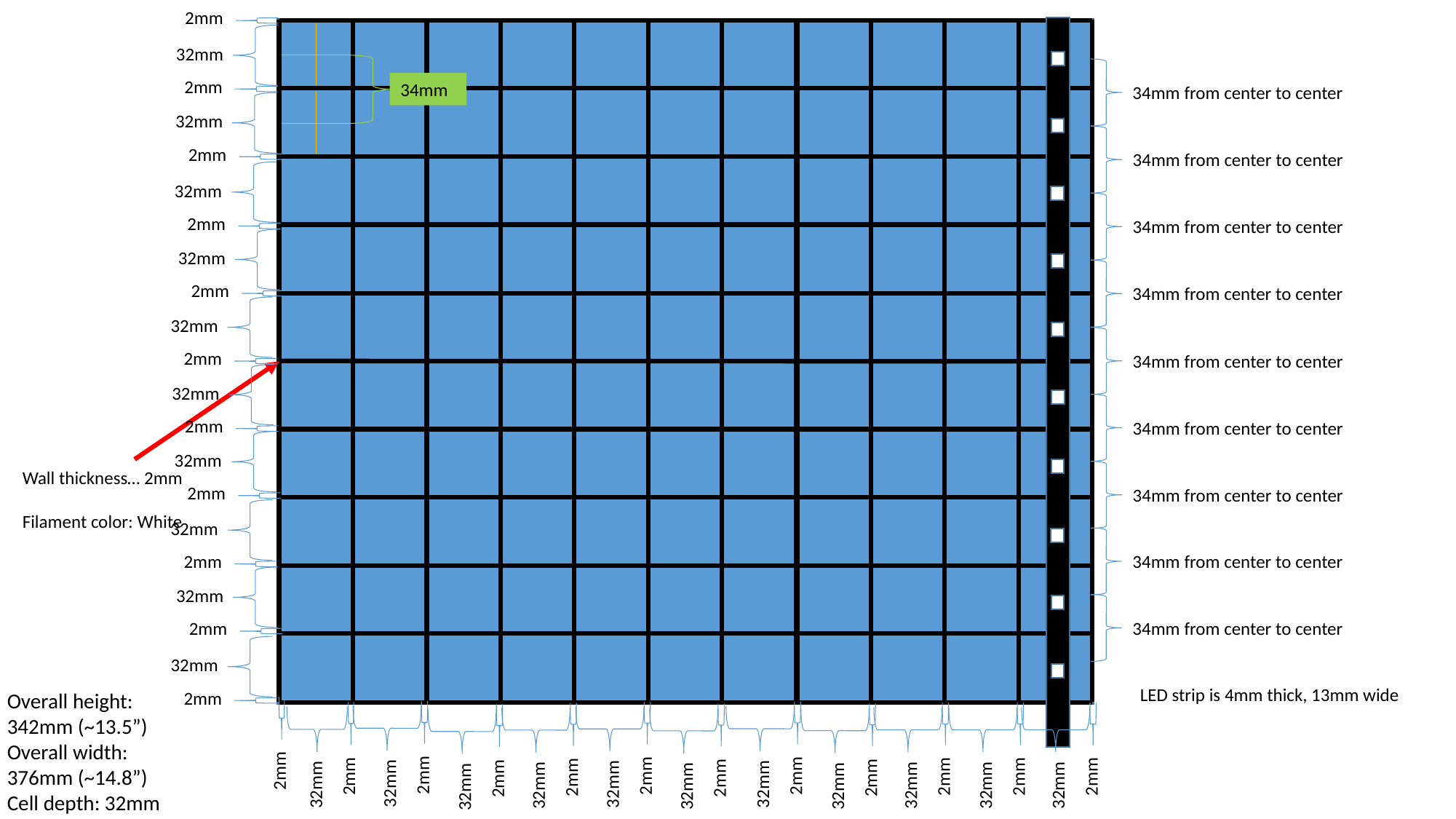

2mm

32mm

2mm
34mm
34mm from center to center

32mm

2mm
34mm from center to center

32mm

2mm
34mm from center to center

32mm

2mm
34mm from center to center

32mm

2mm
34mm from center to center

32mm

2mm
34mm from center to center

32mm
Wall thickness… 2mm

Filament color: White

2mm
34mm from center to center

32mm

2mm
34mm from center to center

32mm

34mm from center to center
2mm

32mm
LED strip is 4mm thick, 13mm wide
2mm
Overall height: 342mm (~13.5”)
Overall width:
376mm (~14.8”)
Cell depth: 32mm

2mm
2mm
2mm
2mm
2mm
2mm
2mm
2mm
2mm
2mm
2mm
2mm
32mm
32mm
32mm
32mm
32mm
32mm
32mm
32mm
32mm
32mm
32mm